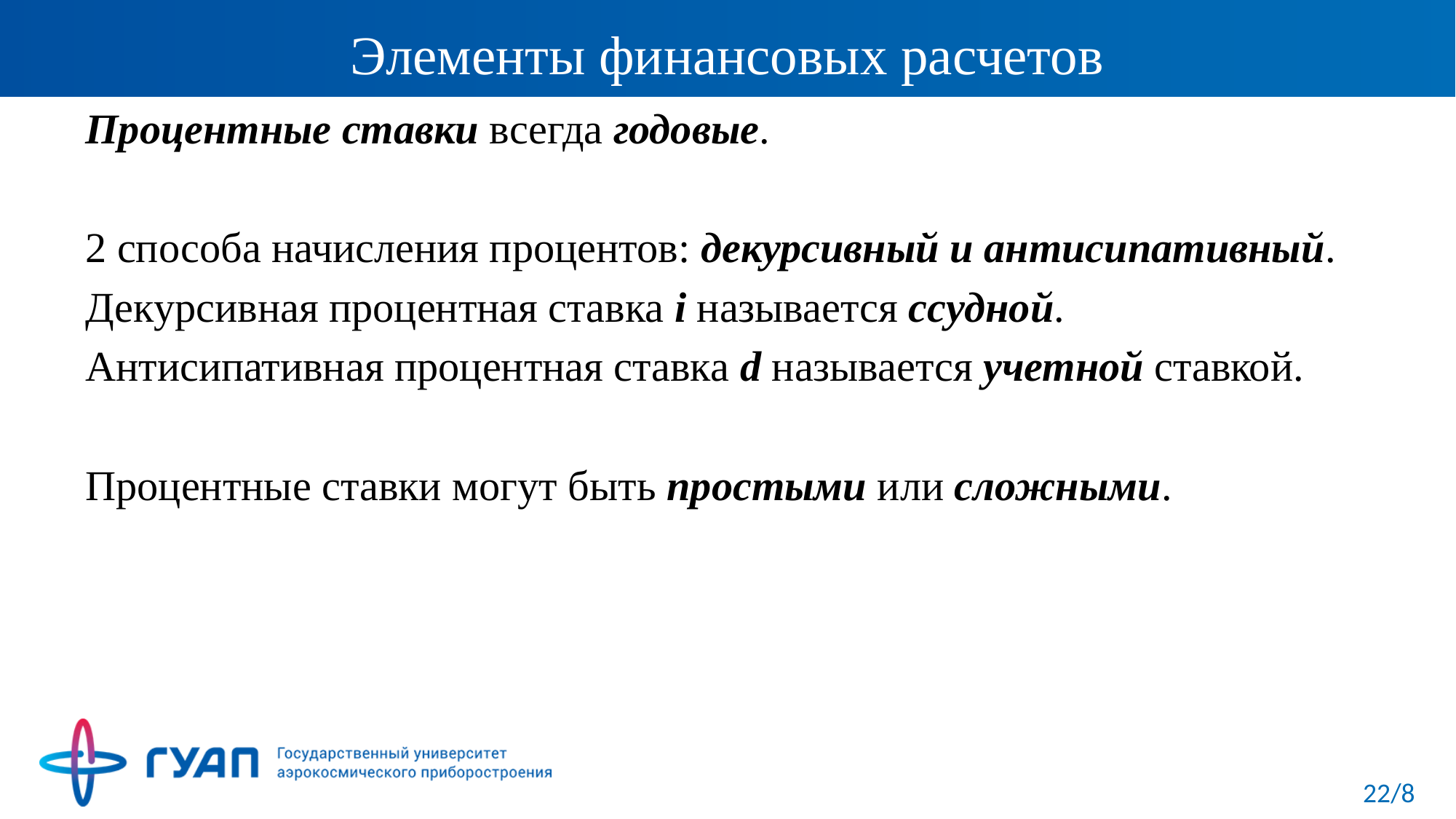

# Элементы финансовых расчетов
Про­центные ставки всегда годовые.

2 способа начисления процентов: декурсивный и антисипативный.
Декурсивная процентная ставка i называется ссудной.
Антисипативная процентная ставка d называется учетной ставкой.

Процентные ставки могут быть простыми или сложными.